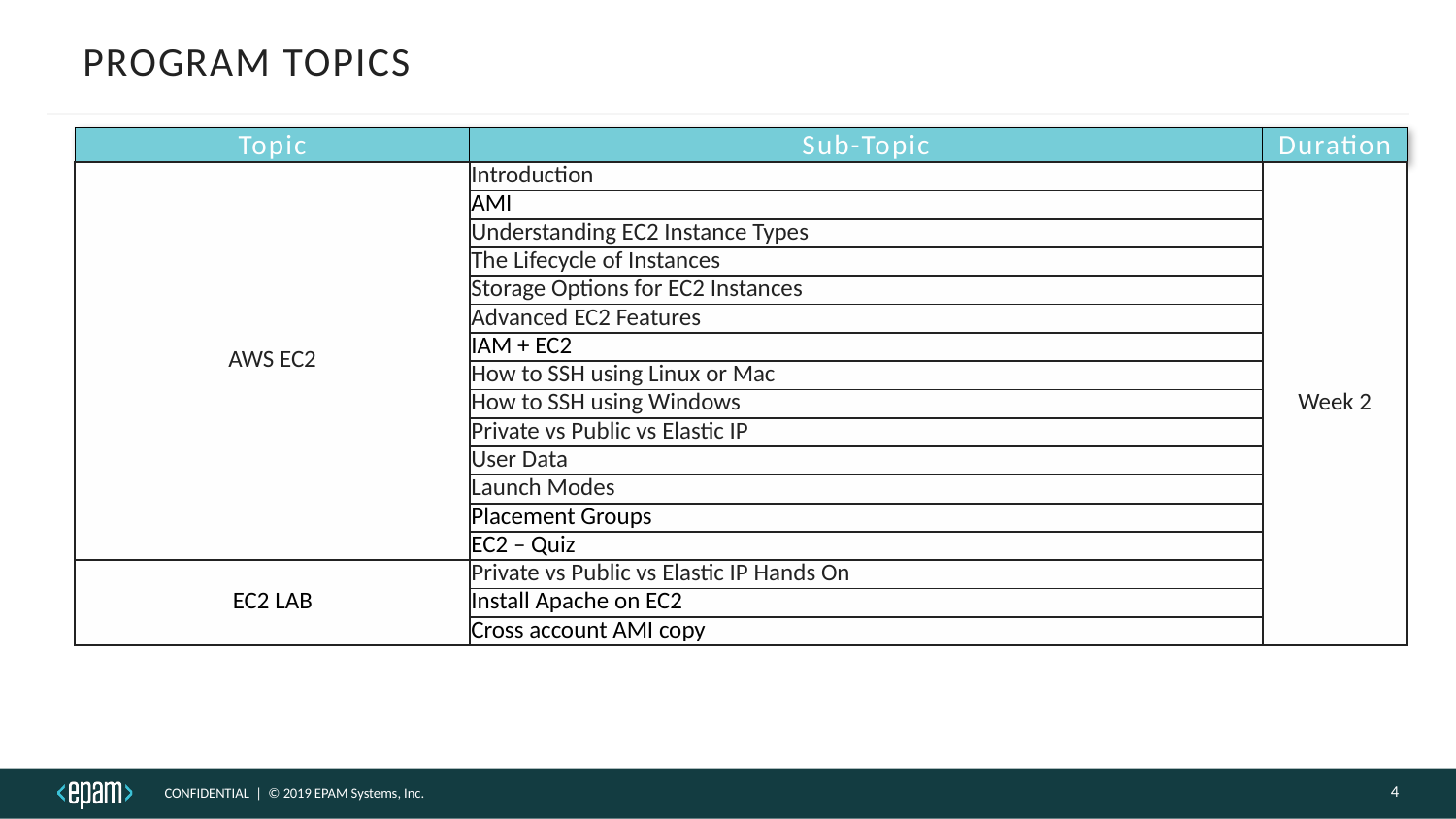

# Program topics
| Topic | Sub-Topic | Duration |
| --- | --- | --- |
| AWS EC2 | Introduction | Week 2 |
| --- | --- | --- |
|  | AMI |  |
|  | Understanding EC2 Instance Types |  |
|  | The Lifecycle of Instances |  |
|  | Storage Options for EC2 Instances |  |
|  | Advanced EC2 Features |  |
|  | IAM + EC2 |  |
|  | How to SSH using Linux or Mac |  |
|  | How to SSH using Windows |  |
|  | Private vs Public vs Elastic IP |  |
|  | User Data |  |
|  | Launch Modes |  |
|  | Placement Groups |  |
|  | EC2 – Quiz |  |
| EC2 LAB | Private vs Public vs Elastic IP Hands On |  |
|  | Install Apache on EC2 |  |
|  | Cross account AMI copy |  |
4